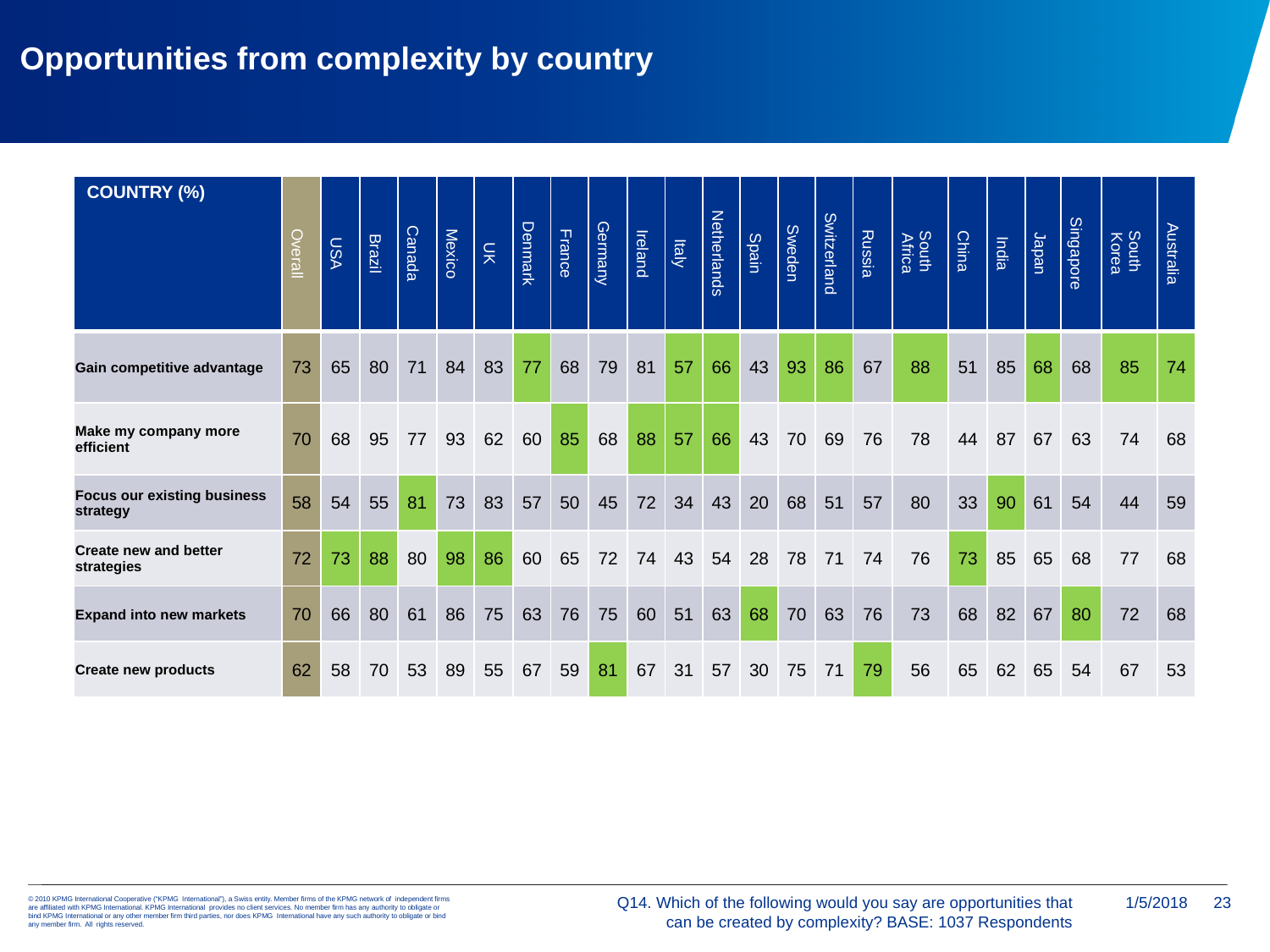

Opportunities from complexity by country
| COUNTRY (%) | Overall | USA | Brazil | Canada | Mexico | UK | Denmark | France | Germany | Ireland | Italy | Netherlands | Spain | Sweden | Switzerland | Russia | South Africa | China | India | Japan | Singapore | South Korea | Australia |
| --- | --- | --- | --- | --- | --- | --- | --- | --- | --- | --- | --- | --- | --- | --- | --- | --- | --- | --- | --- | --- | --- | --- | --- |
| Gain competitive advantage | 73 | 65 | 80 | 71 | 84 | 83 | 77 | 68 | 79 | 81 | 57 | 66 | 43 | 93 | 86 | 67 | 88 | 51 | 85 | 68 | 68 | 85 | 74 |
| Make my company more efficient | 70 | 68 | 95 | 77 | 93 | 62 | 60 | 85 | 68 | 88 | 57 | 66 | 43 | 70 | 69 | 76 | 78 | 44 | 87 | 67 | 63 | 74 | 68 |
| Focus our existing business strategy | 58 | 54 | 55 | 81 | 73 | 83 | 57 | 50 | 45 | 72 | 34 | 43 | 20 | 68 | 51 | 57 | 80 | 33 | 90 | 61 | 54 | 44 | 59 |
| Create new and better strategies | 72 | 73 | 88 | 80 | 98 | 86 | 60 | 65 | 72 | 74 | 43 | 54 | 28 | 78 | 71 | 74 | 76 | 73 | 85 | 65 | 68 | 77 | 68 |
| Expand into new markets | 70 | 66 | 80 | 61 | 86 | 75 | 63 | 76 | 75 | 60 | 51 | 63 | 68 | 70 | 63 | 76 | 73 | 68 | 82 | 67 | 80 | 72 | 68 |
| Create new products | 62 | 58 | 70 | 53 | 89 | 55 | 67 | 59 | 81 | 67 | 31 | 57 | 30 | 75 | 71 | 79 | 56 | 65 | 62 | 65 | 54 | 67 | 53 |
Q14. Which of the following would you say are opportunities that
can be created by complexity? BASE: 1037 Respondents
1/5/2018
23